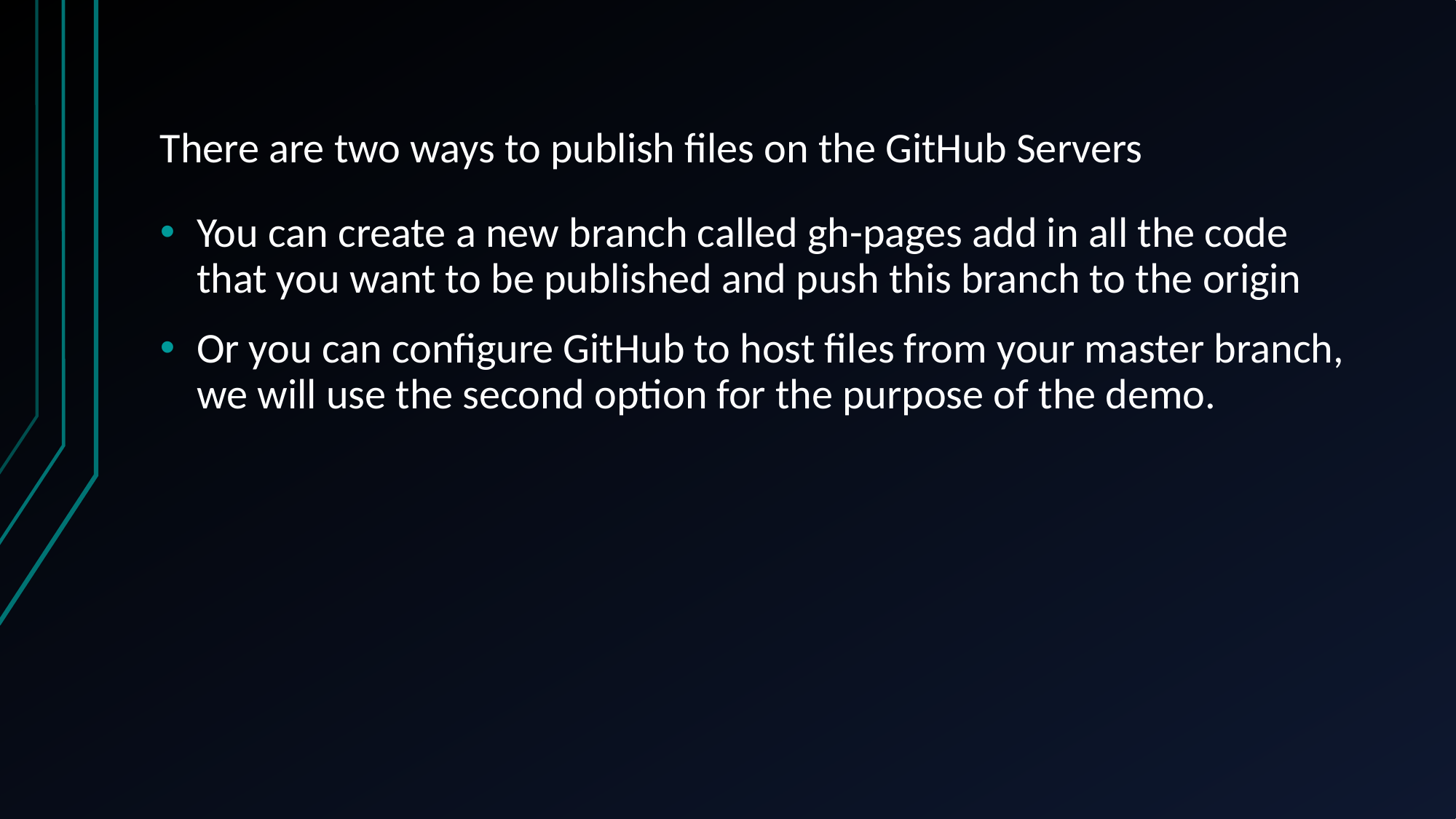

# There are two ways to publish files on the GitHub Servers
You can create a new branch called gh-pages add in all the code that you want to be published and push this branch to the origin
Or you can configure GitHub to host files from your master branch, we will use the second option for the purpose of the demo.